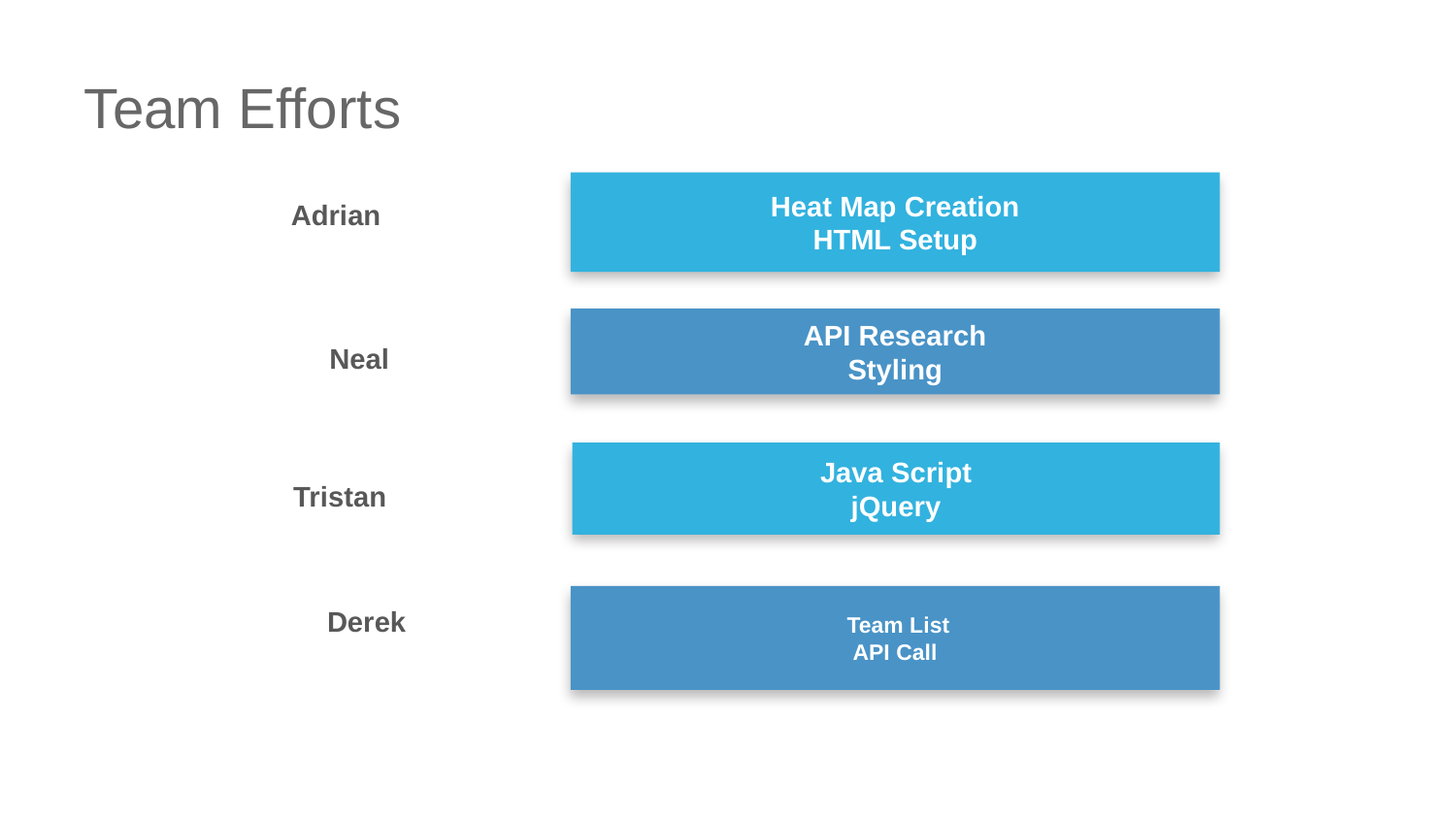

# Team Efforts
Heat Map Creation
HTML Setup
Adrian

API Research
Styling

Neal
Java Script
jQuery
Tristan
 Team List
API Call
Derek